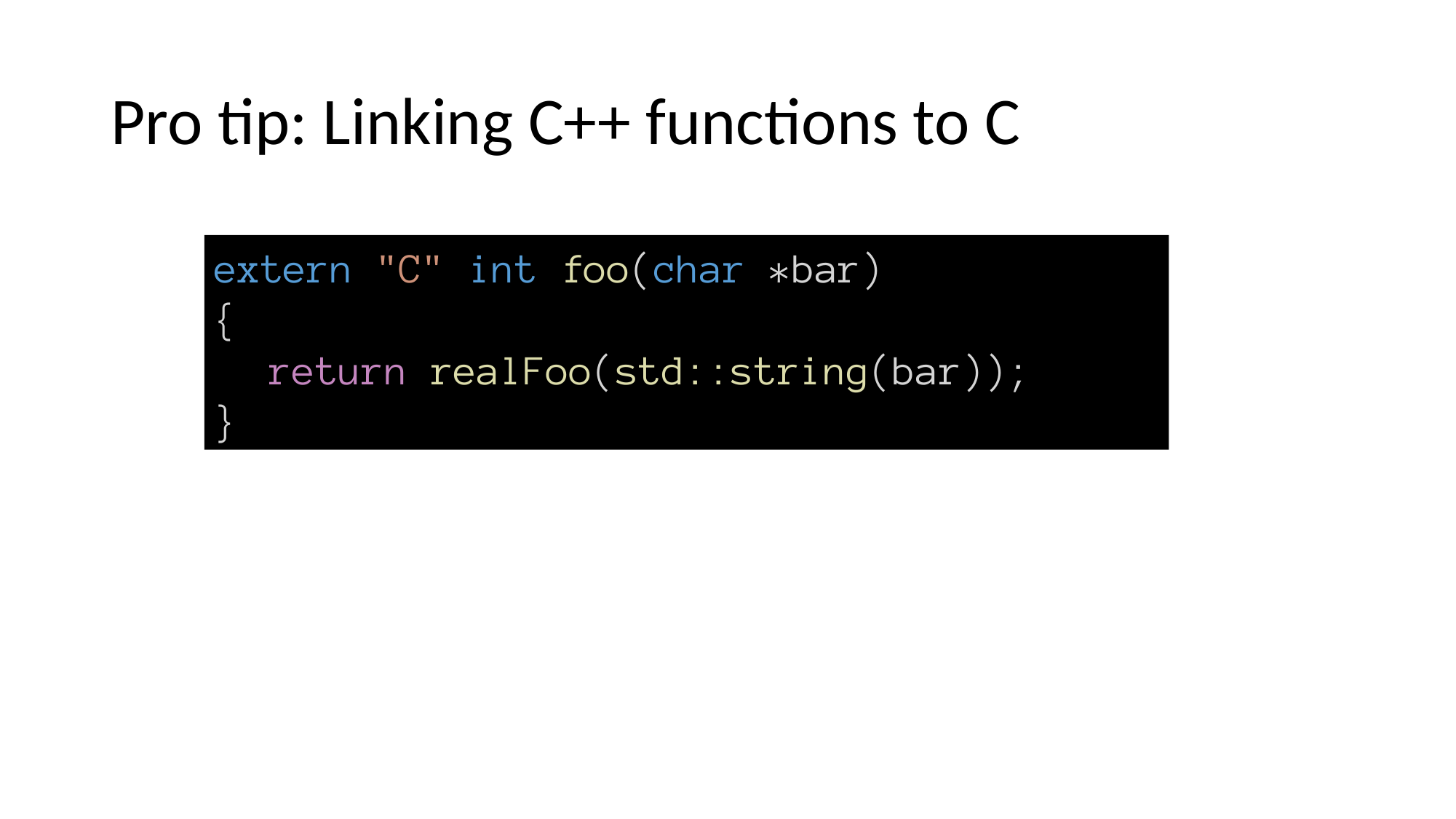

# Pro tip: Linking C++ functions to C
extern "C" int foo(char *bar)
{
return realFoo(std::string(bar));
}